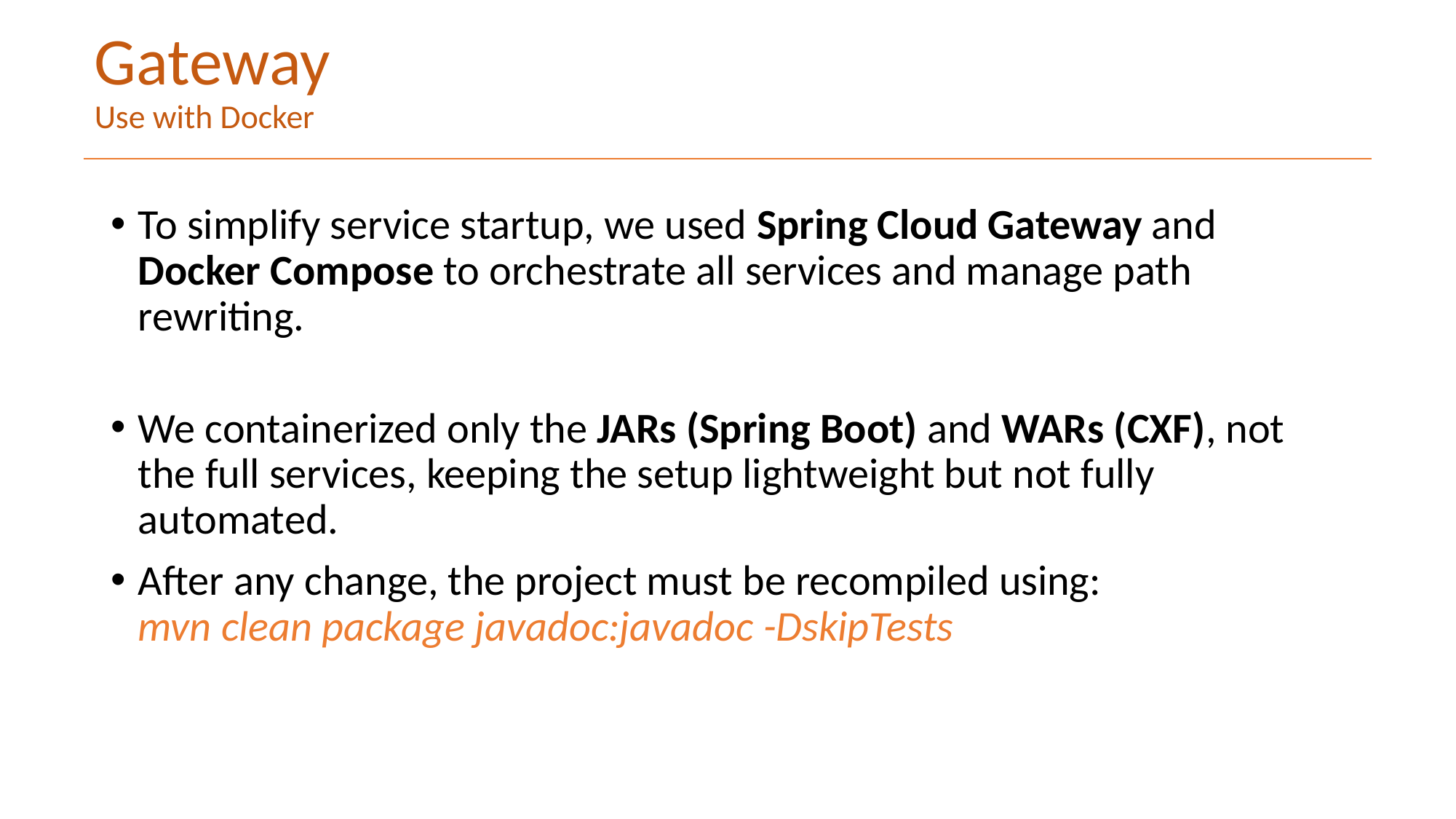

Gateway
Use with Docker
To simplify service startup, we used Spring Cloud Gateway and Docker Compose to orchestrate all services and manage path rewriting.
We containerized only the JARs (Spring Boot) and WARs (CXF), not the full services, keeping the setup lightweight but not fully automated.
After any change, the project must be recompiled using:
mvn clean package javadoc:javadoc -DskipTests